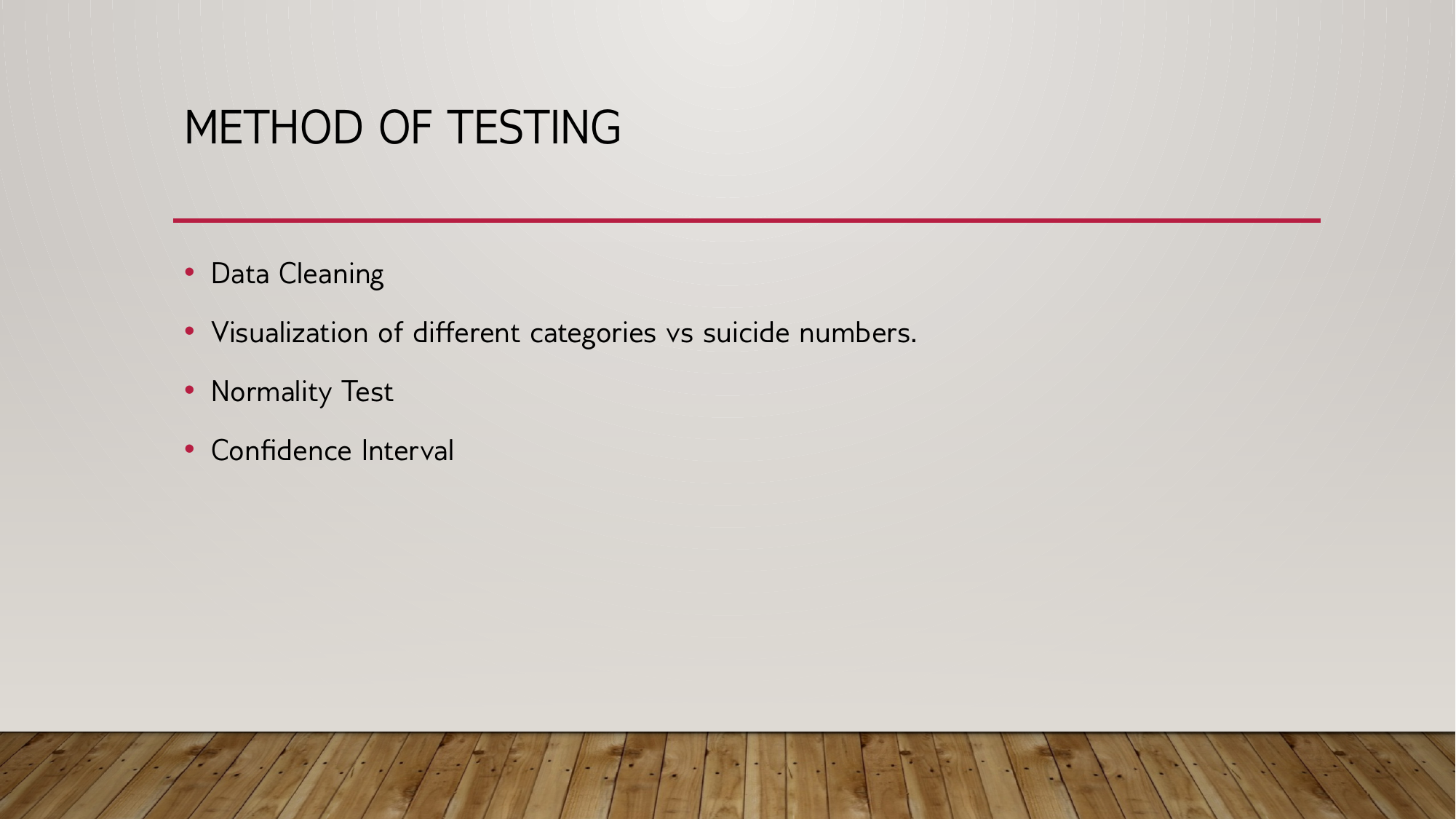

# METHOD OF TESTING
Data Cleaning
Visualization of different categories vs suicide numbers.
Normality Test
Confidence Interval